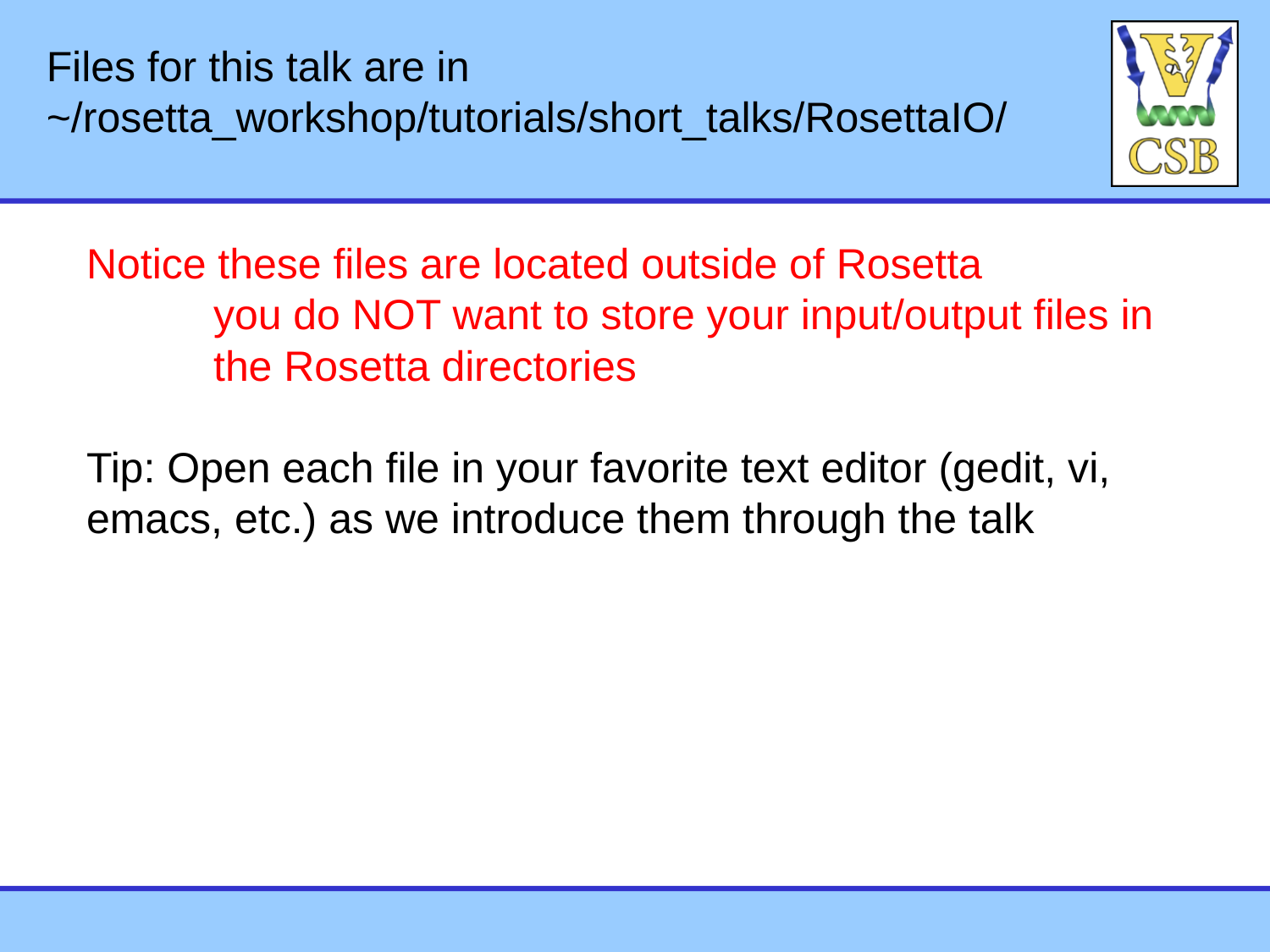

# Files for this talk are in ~/rosetta_workshop/tutorials/short_talks/RosettaIO/
Notice these files are located outside of Rosetta
	you do NOT want to store your input/output files in
	the Rosetta directories

Tip: Open each file in your favorite text editor (gedit, vi, emacs, etc.) as we introduce them through the talk